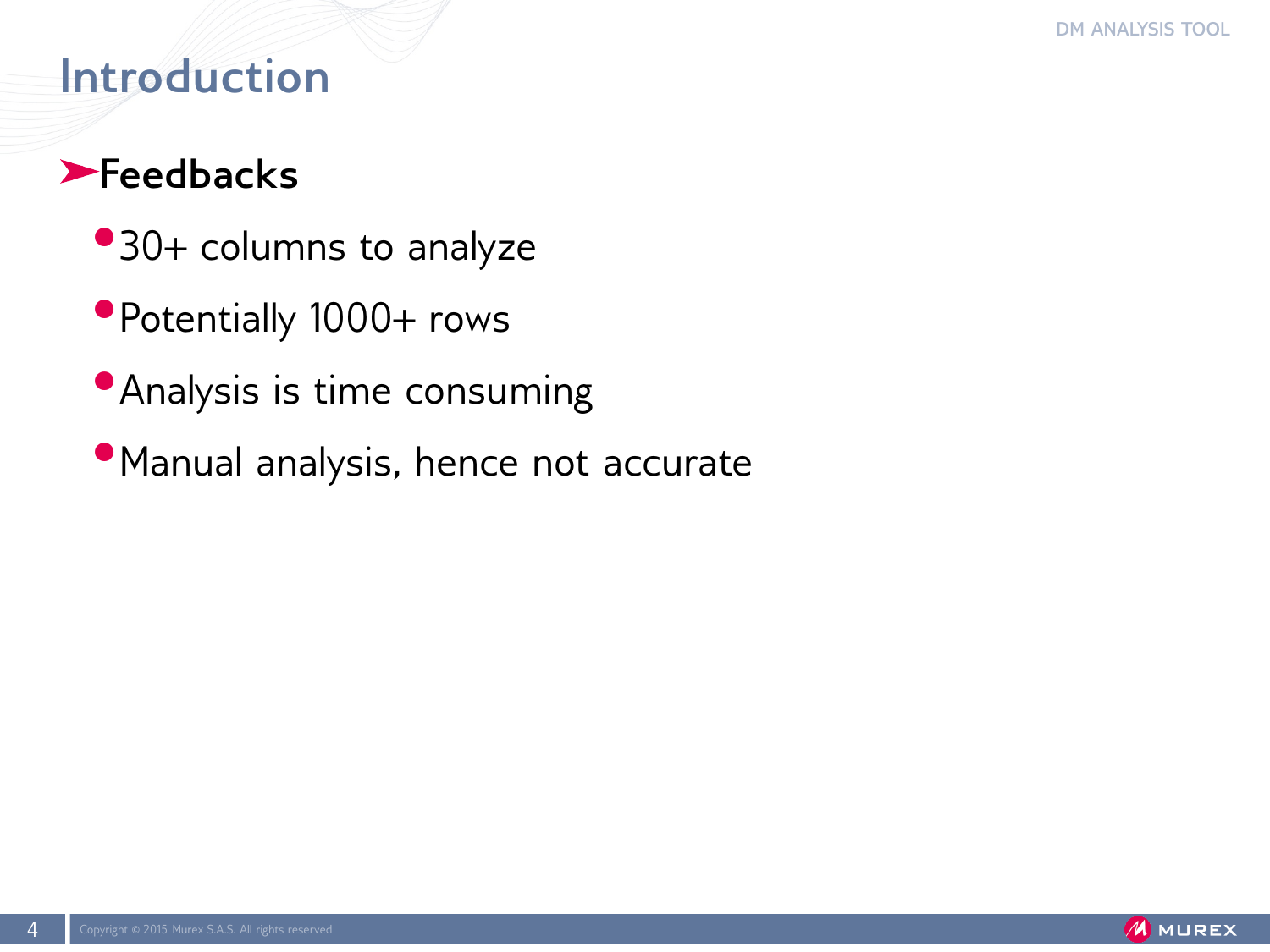

Dm analysis tool
# Introduction
Feedbacks
30+ columns to analyze
Potentially 1000+ rows
Analysis is time consuming
Manual analysis, hence not accurate